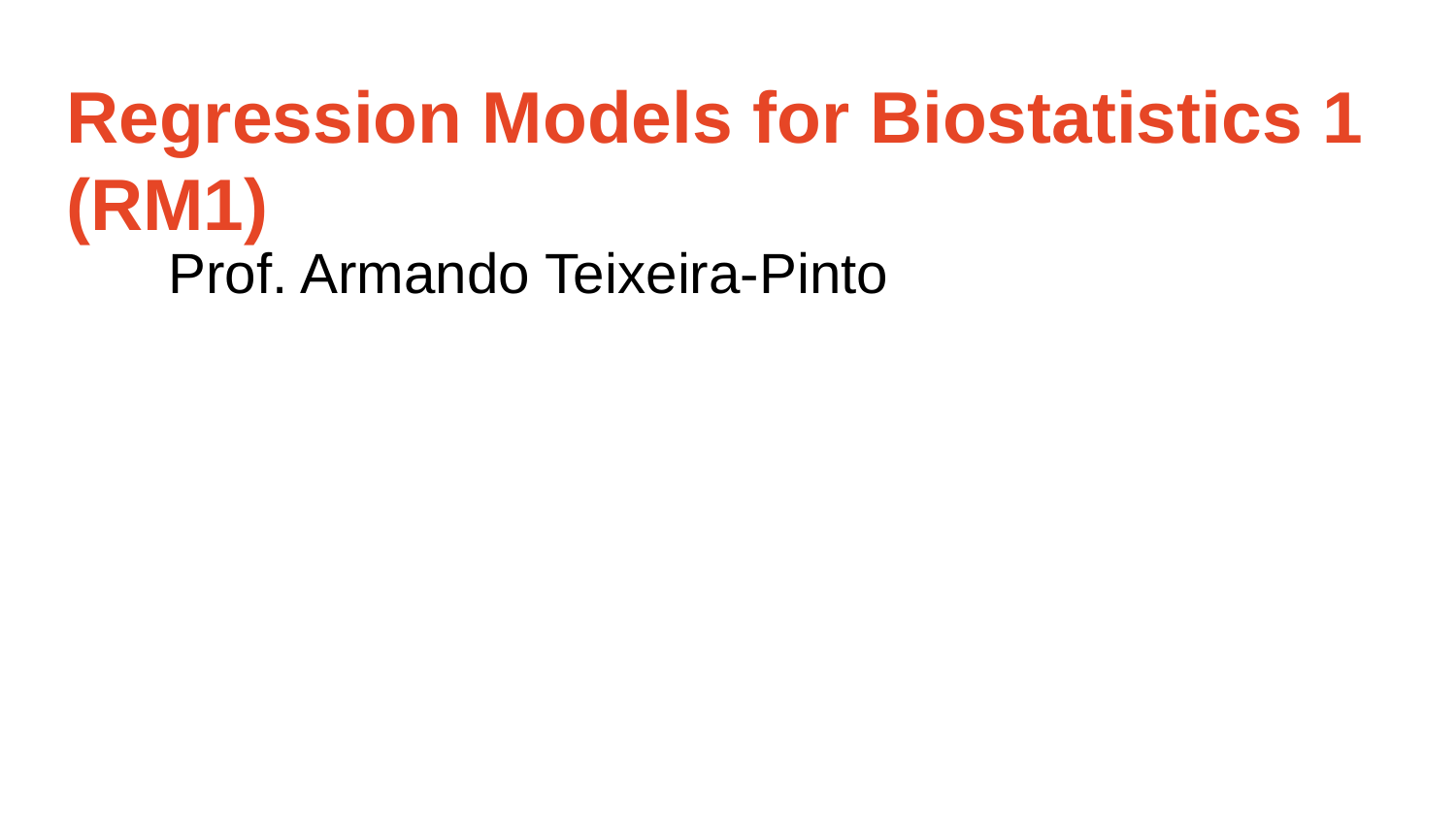

Regression Models for Biostatistics 1 (RM1)
Prof. Armando Teixeira-Pinto